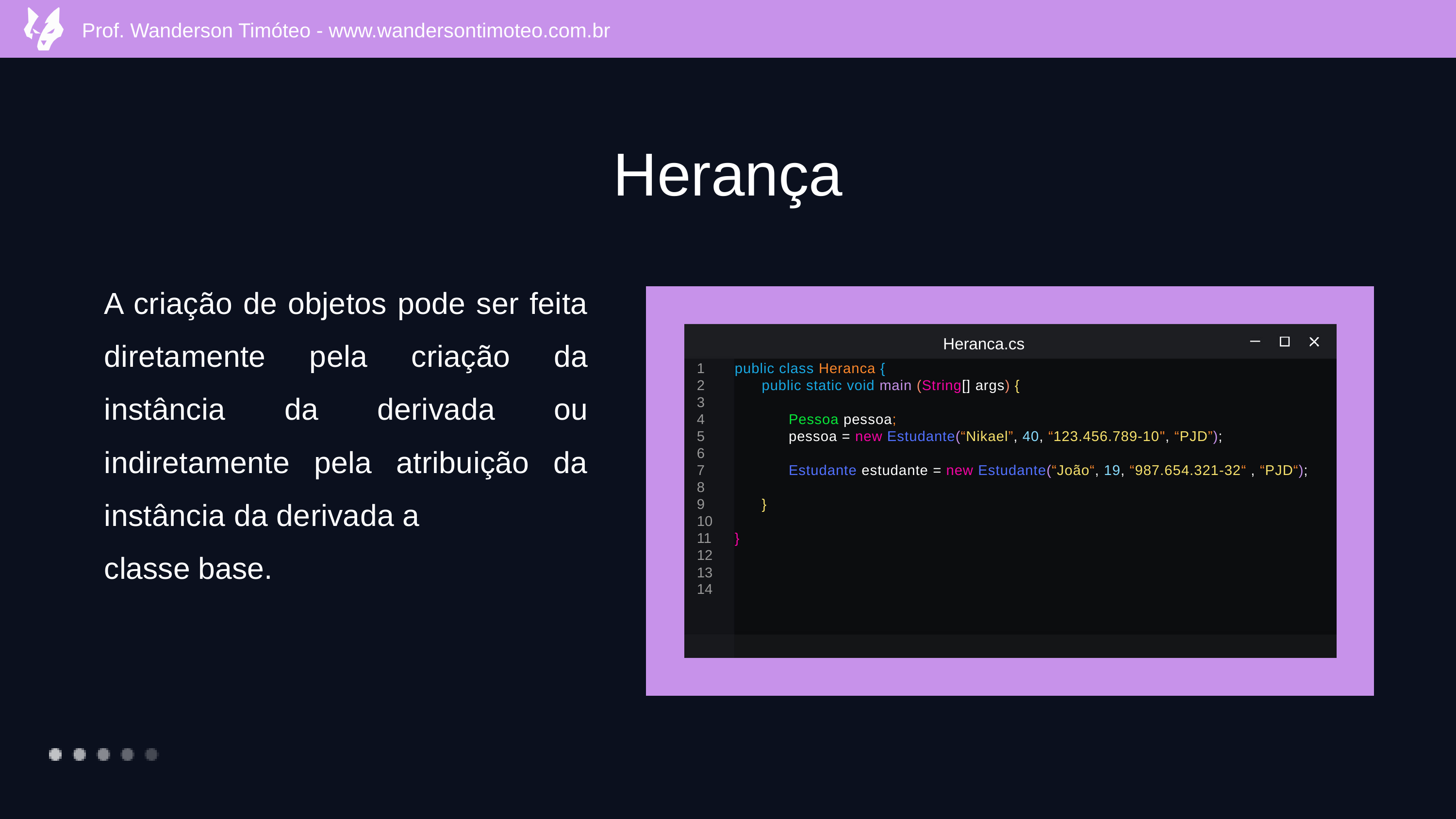

Prof. Wanderson Timóteo - www.wandersontimoteo.com.br
Herança
A criação de objetos pode ser feita diretamente pela criação da instância da derivada ou indiretamente pela atribuição da instância da derivada a
classe base.

Heranca.cs
public class Heranca {
      public static void main (String[] args) {

            Pessoa pessoa;
            pessoa = new Estudante(“Nikael”, 40, “123.456.789-10", “PJD”);

            Estudante estudante = new Estudante(“João“, 19, “987.654.321-32“ , “PJD“);

      }

}

1 2 3 4 5 6 7 8
9
10
11
12
13
14